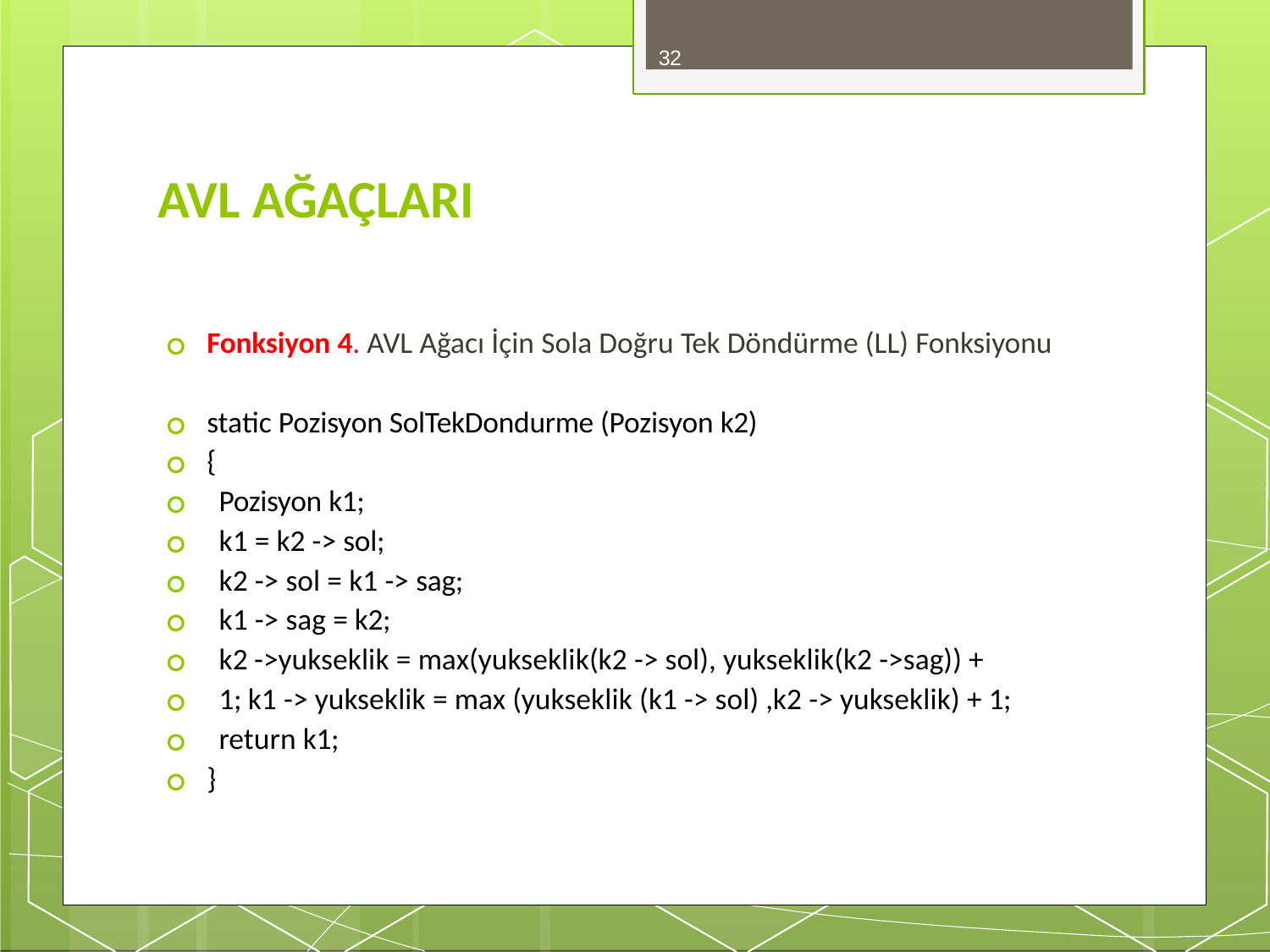

32
# AVL AĞAÇLARI
🞇	Fonksiyon 4. AVL Ağacı İçin Sola Doğru Tek Döndürme (LL) Fonksiyonu
🞇	static Pozisyon SolTekDondurme (Pozisyon k2)
🞇	{
🞇
🞇
🞇
🞇
🞇
🞇
🞇
🞇	}
Pozisyon k1;
k1 = k2 -> sol;
k2 -> sol = k1 -> sag; k1 -> sag = k2;
k2 ->yukseklik = max(yukseklik(k2 -> sol), yukseklik(k2 ->sag)) + 1; k1 -> yukseklik = max (yukseklik (k1 -> sol) ,k2 -> yukseklik) + 1; return k1;